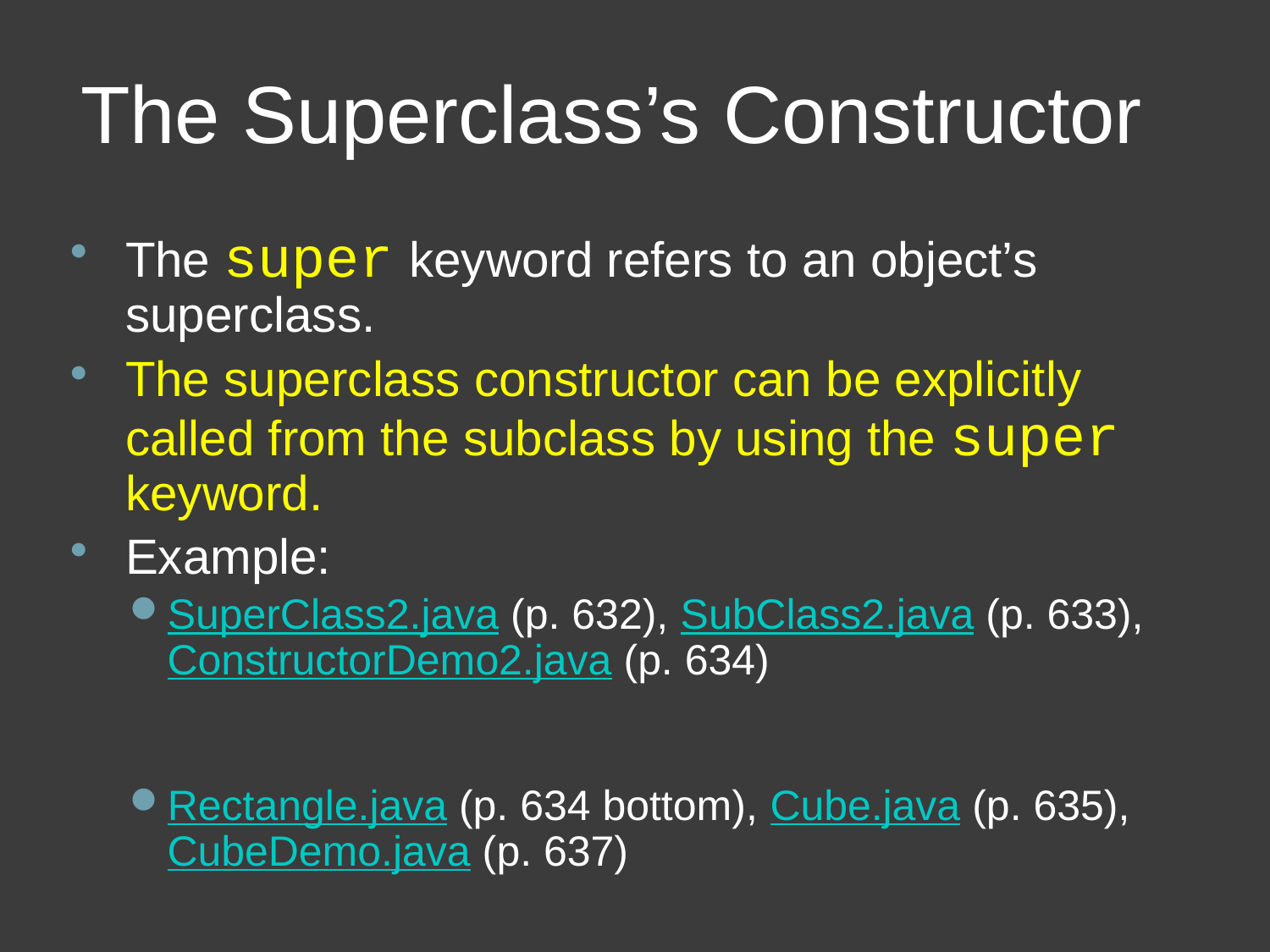

The Superclass’s Constructor
The super keyword refers to an object’s superclass.
The superclass constructor can be explicitly called from the subclass by using the super keyword.
Example:
SuperClass2.java (p. 632), SubClass2.java (p. 633), ConstructorDemo2.java (p. 634)
Rectangle.java (p. 634 bottom), Cube.java (p. 635), CubeDemo.java (p. 637)